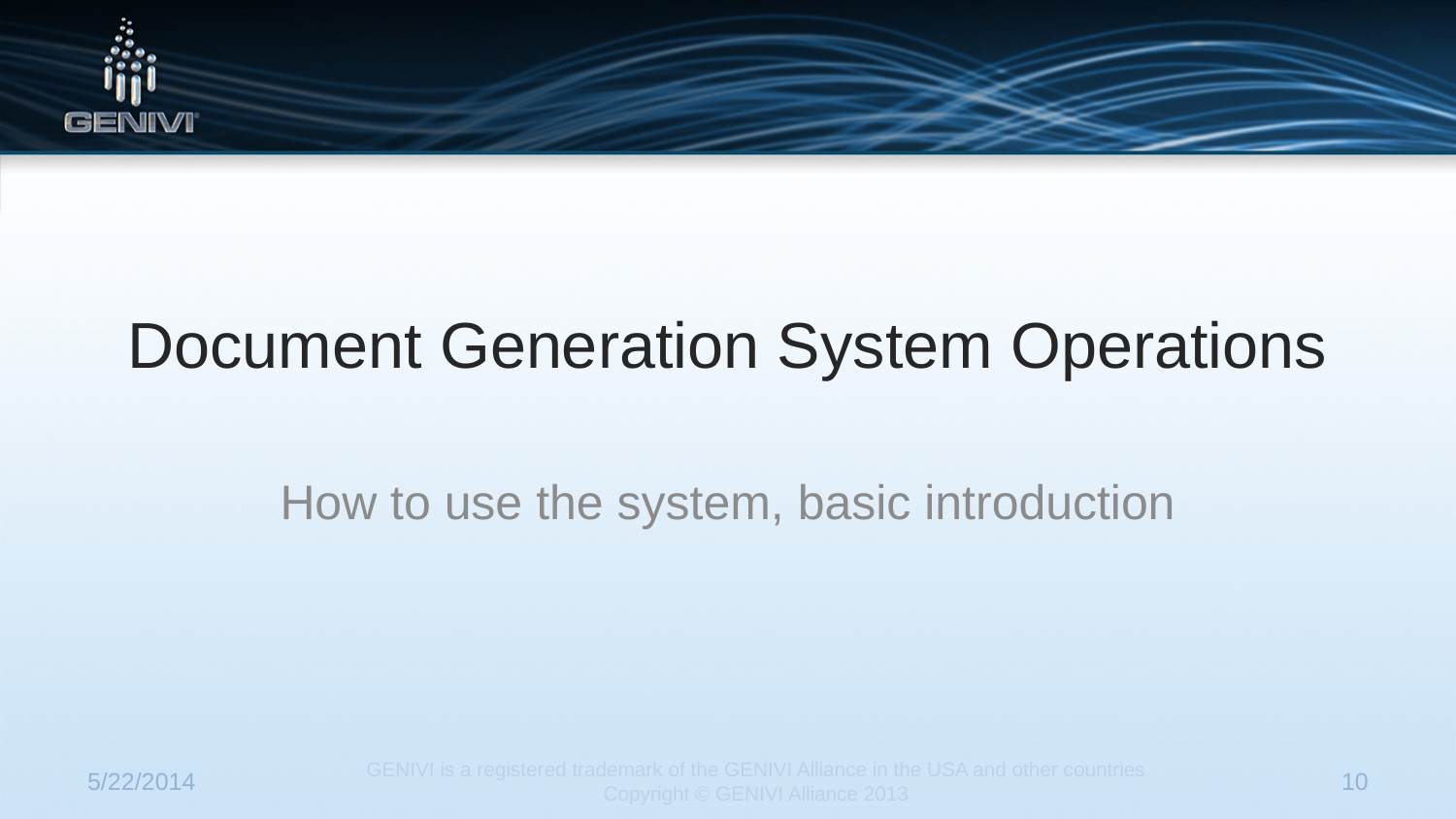

# Document Generation System Operations
How to use the system, basic introduction

5/22/2014
GENIVI is a registered trademark of the GENIVI Alliance in the USA and other countries
Copyright © GENIVI Alliance 2013
10